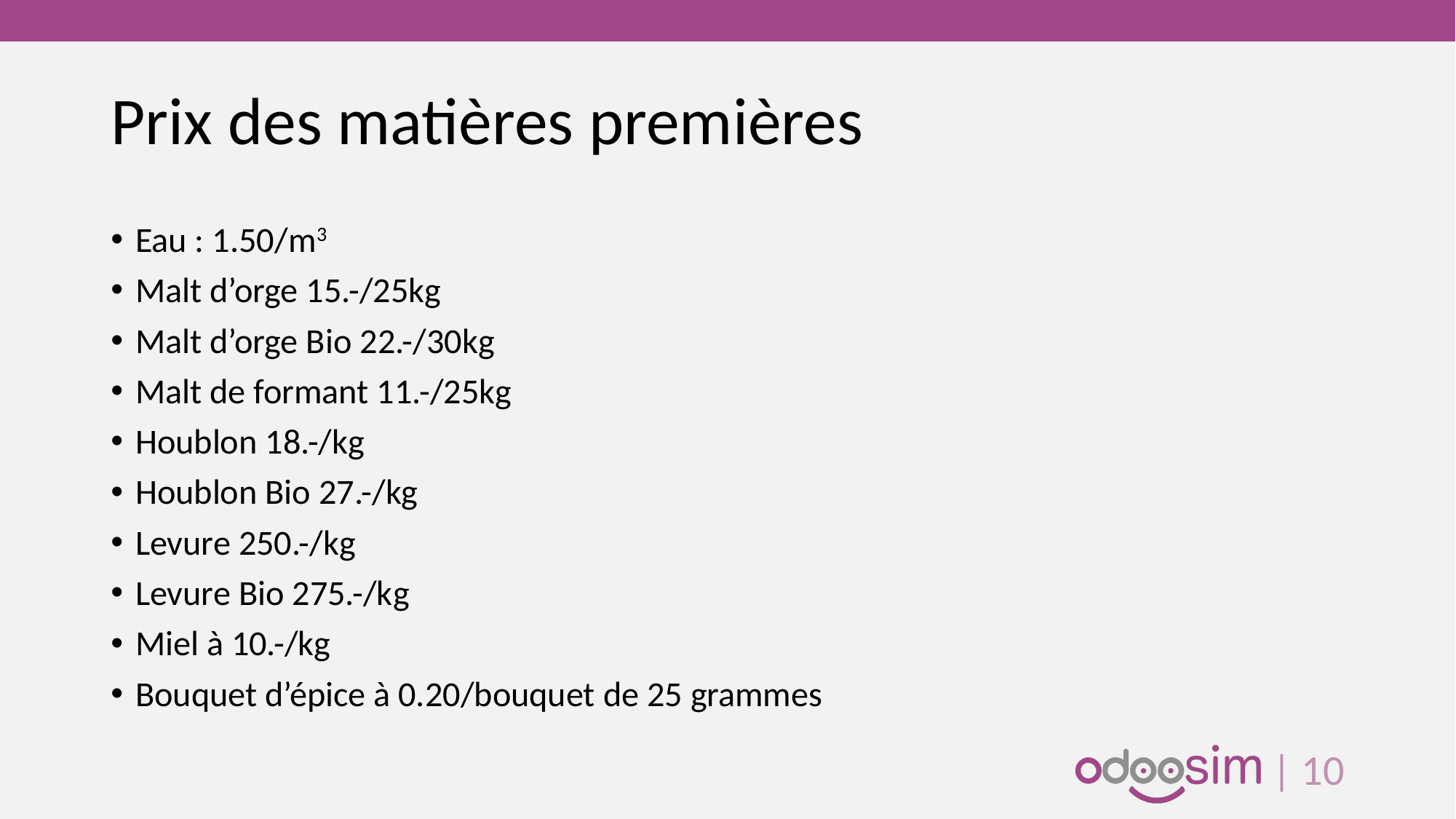

# Prix des matières premières
Eau : 1.50/m3
Malt d’orge 15.-/25kg
Malt d’orge Bio 22.-/30kg
Malt de formant 11.-/25kg
Houblon 18.-/kg
Houblon Bio 27.-/kg
Levure 250.-/kg
Levure Bio 275.-/kg
Miel à 10.-/kg
Bouquet d’épice à 0.20/bouquet de 25 grammes

| 10